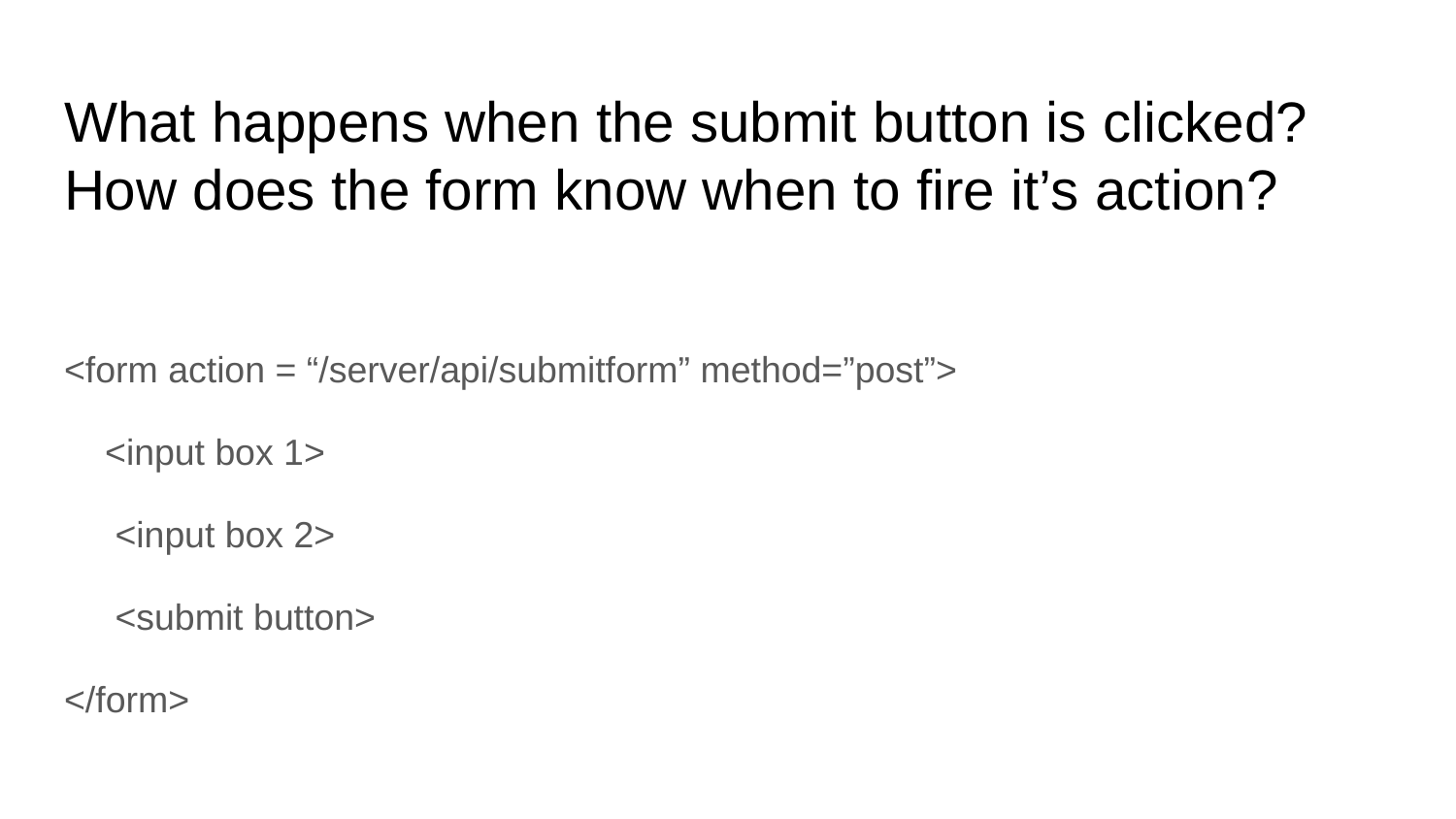

# What happens when the submit button is clicked? How does the form know when to fire it’s action?
<form action = “/server/api/submitform” method=”post”>
    <input box 1>
     <input box 2>
     <submit button>
</form>